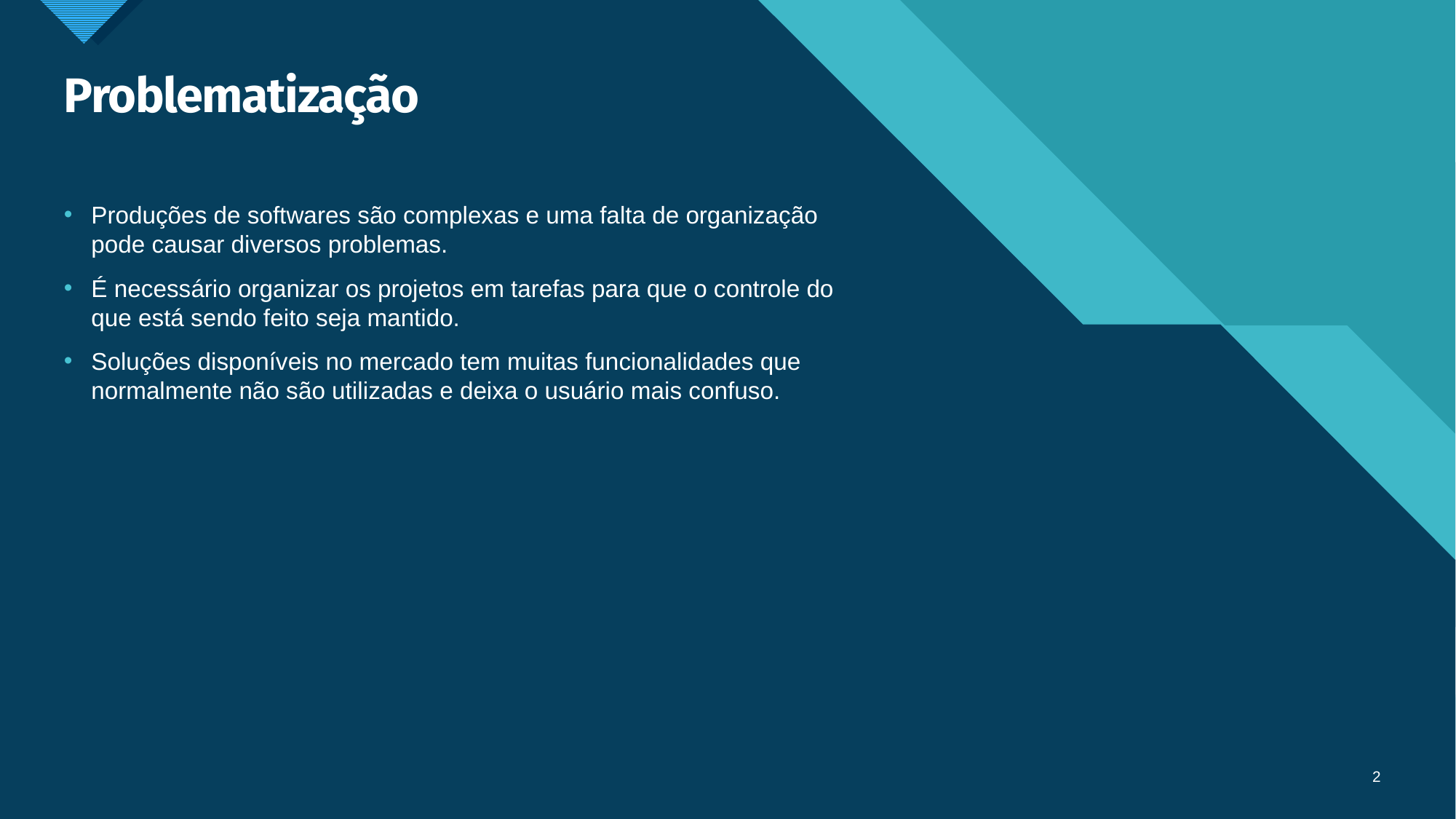

# Problematização
Produções de softwares são complexas e uma falta de organização pode causar diversos problemas.
É necessário organizar os projetos em tarefas para que o controle do que está sendo feito seja mantido.
Soluções disponíveis no mercado tem muitas funcionalidades que normalmente não são utilizadas e deixa o usuário mais confuso.

2